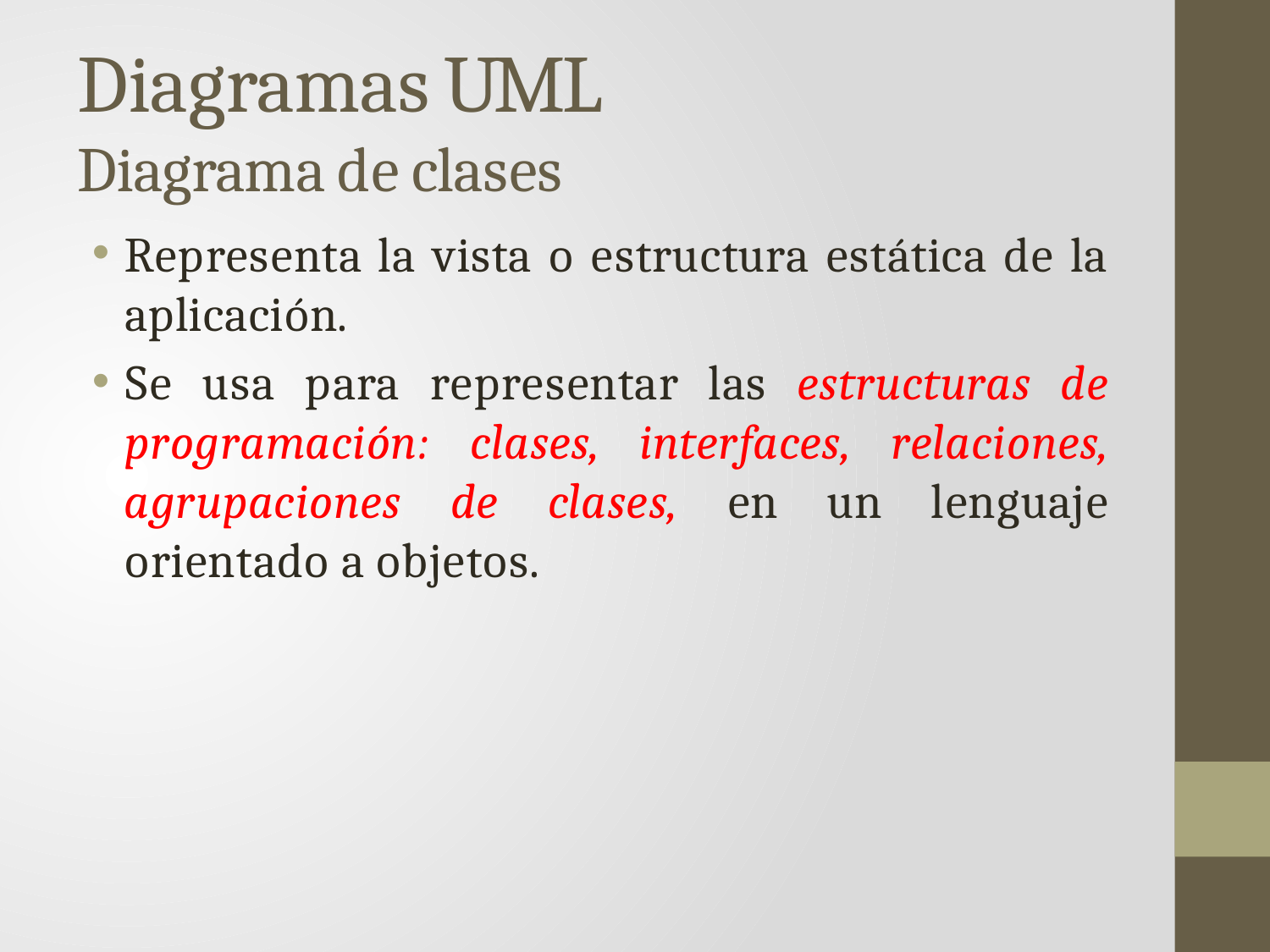

# Diagramas UML Diagrama de clases
Representa la vista o estructura estática de la aplicación.
Se usa para representar las estructuras de programación: clases, interfaces, relaciones, agrupaciones de clases, en un lenguaje orientado a objetos.